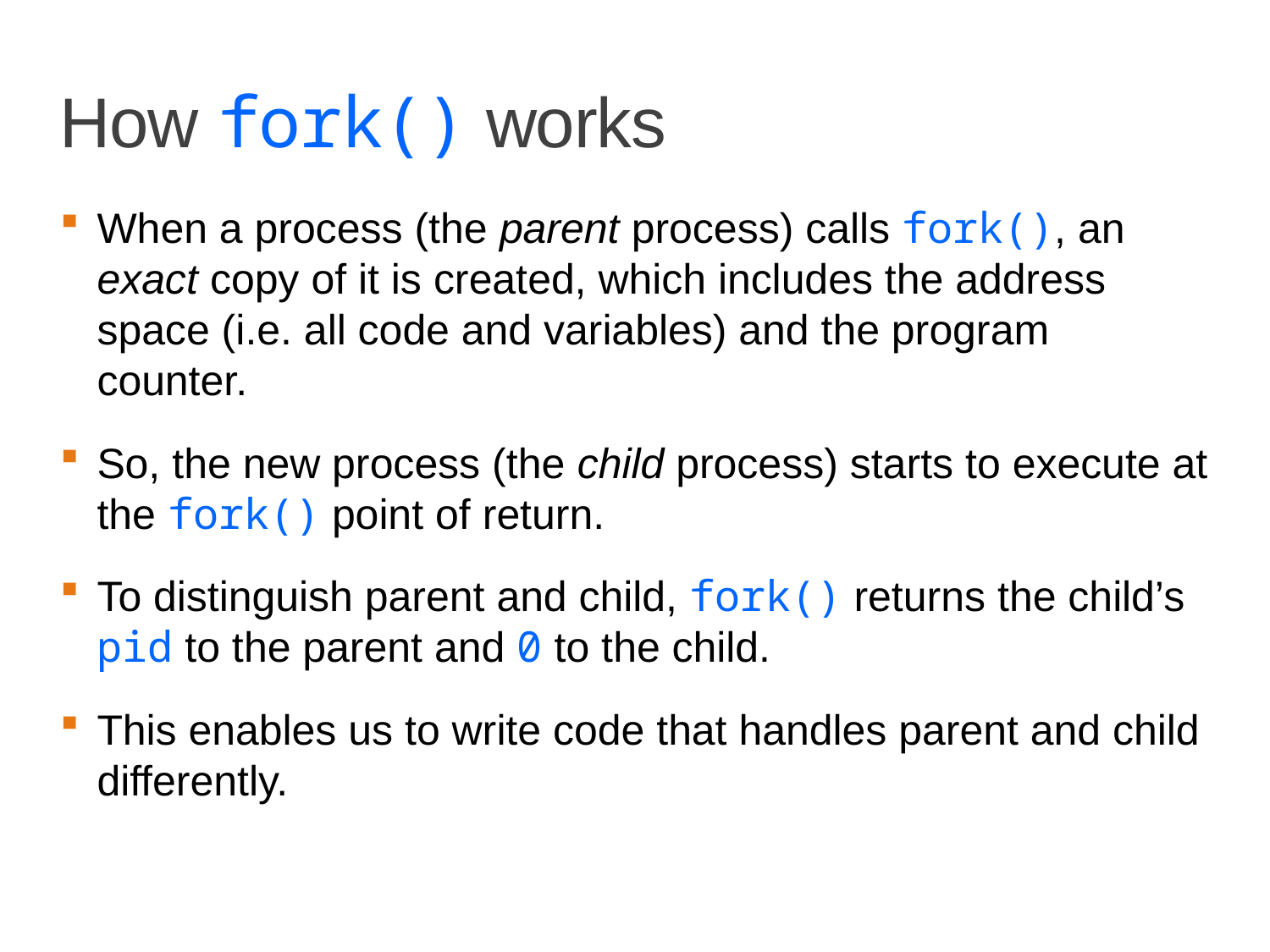

# How fork() works
When a process (the parent process) calls fork(), an exact copy of it is created, which includes the address space (i.e. all code and variables) and the program counter.
So, the new process (the child process) starts to execute at the fork() point of return.
To distinguish parent and child, fork() returns the child’s pid to the parent and 0 to the child.
This enables us to write code that handles parent and child differently.